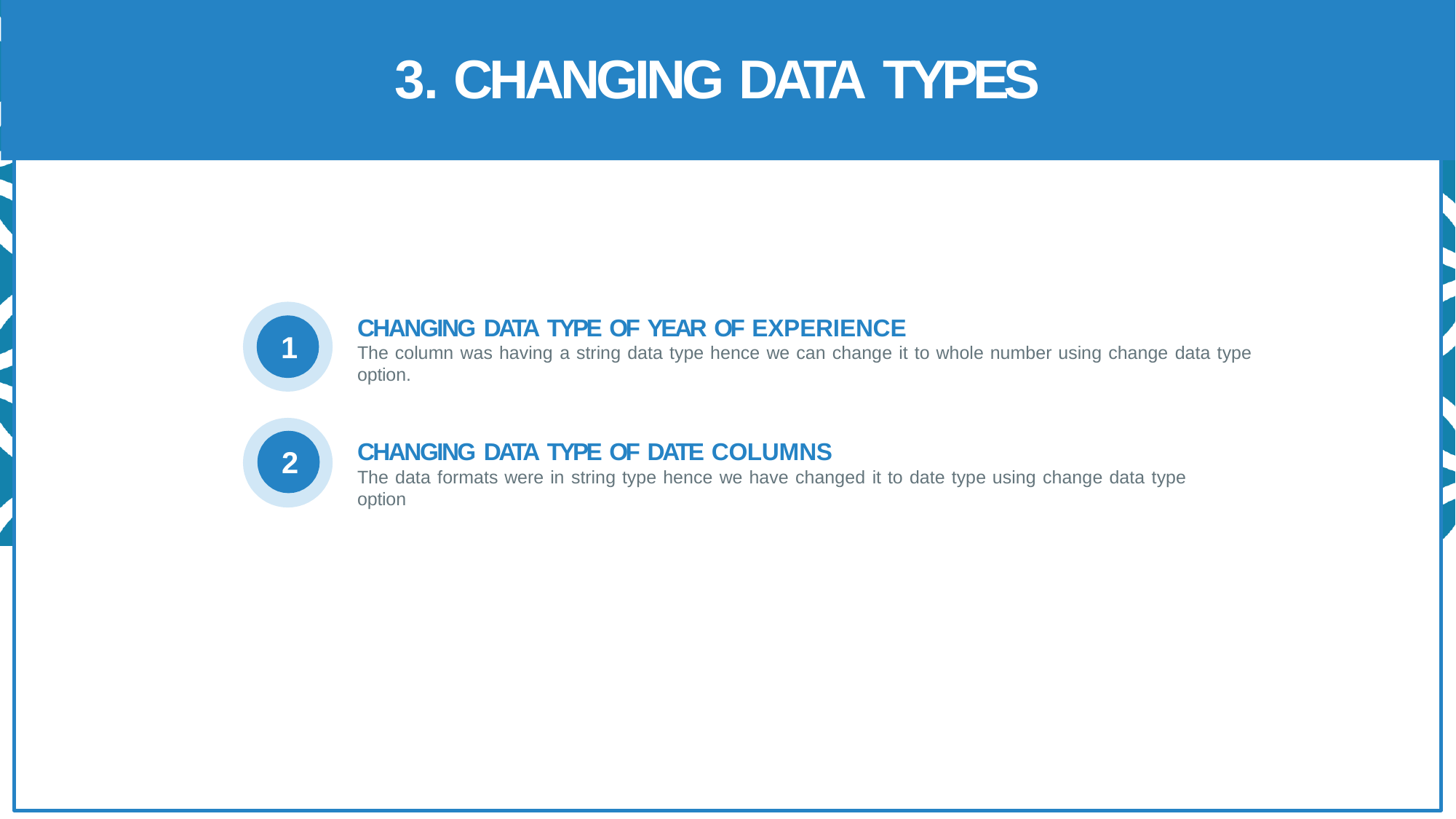

# 3. CHANGING DATA TYPES

CHANGING DATA TYPE OF YEAR OF EXPERIENCE
The column was having a string data type hence we can change it to whole number using change data type option.
1

CHANGING DATA TYPE OF DATE COLUMNS
The data formats were in string type hence we have changed it to date type using change data type option
2